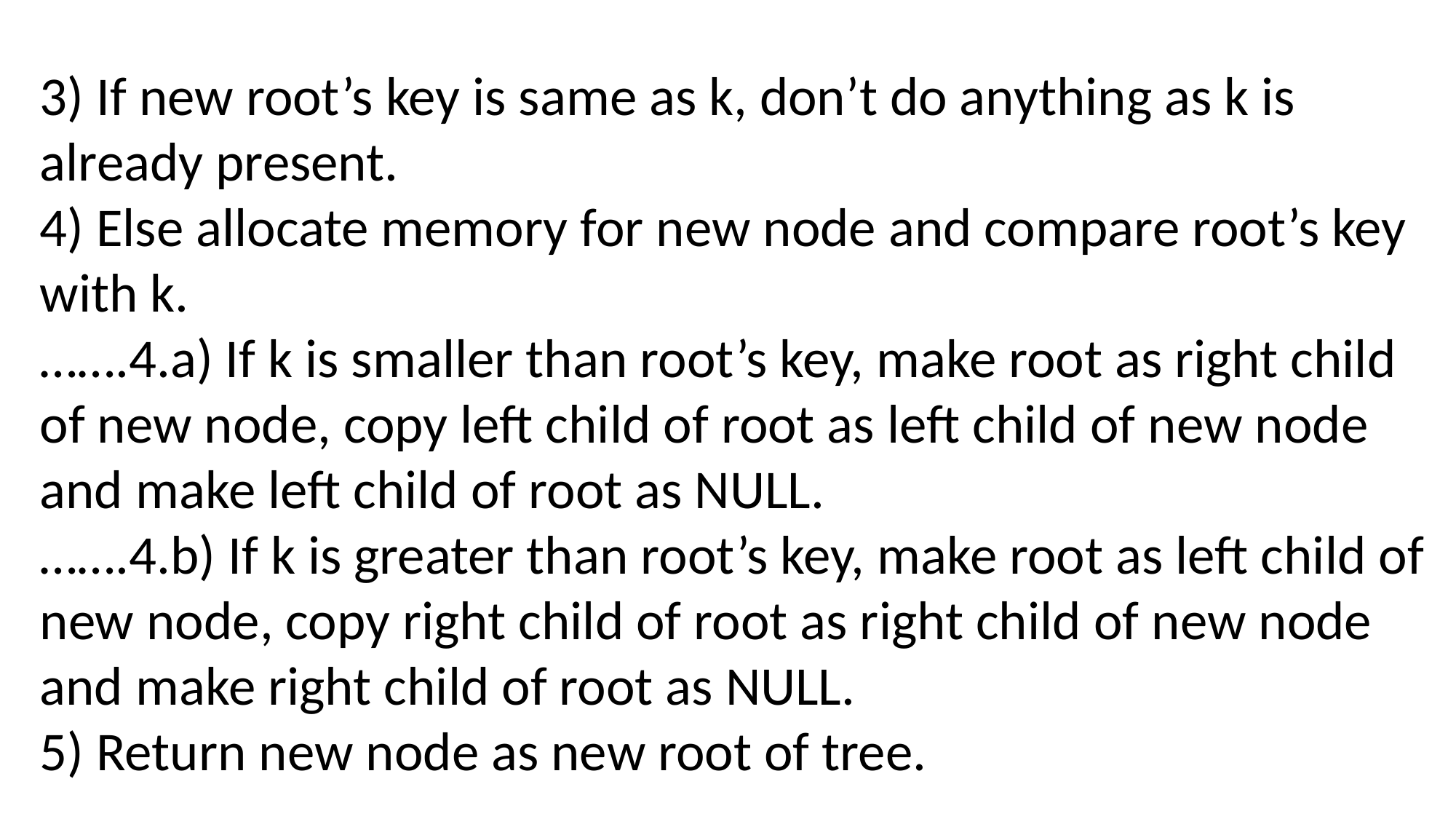

3) If new root’s key is same as k, don’t do anything as k is already present.
4) Else allocate memory for new node and compare root’s key with k.
…….4.a) If k is smaller than root’s key, make root as right child of new node, copy left child of root as left child of new node and make left child of root as NULL.
…….4.b) If k is greater than root’s key, make root as left child of new node, copy right child of root as right child of new node and make right child of root as NULL.
5) Return new node as new root of tree.